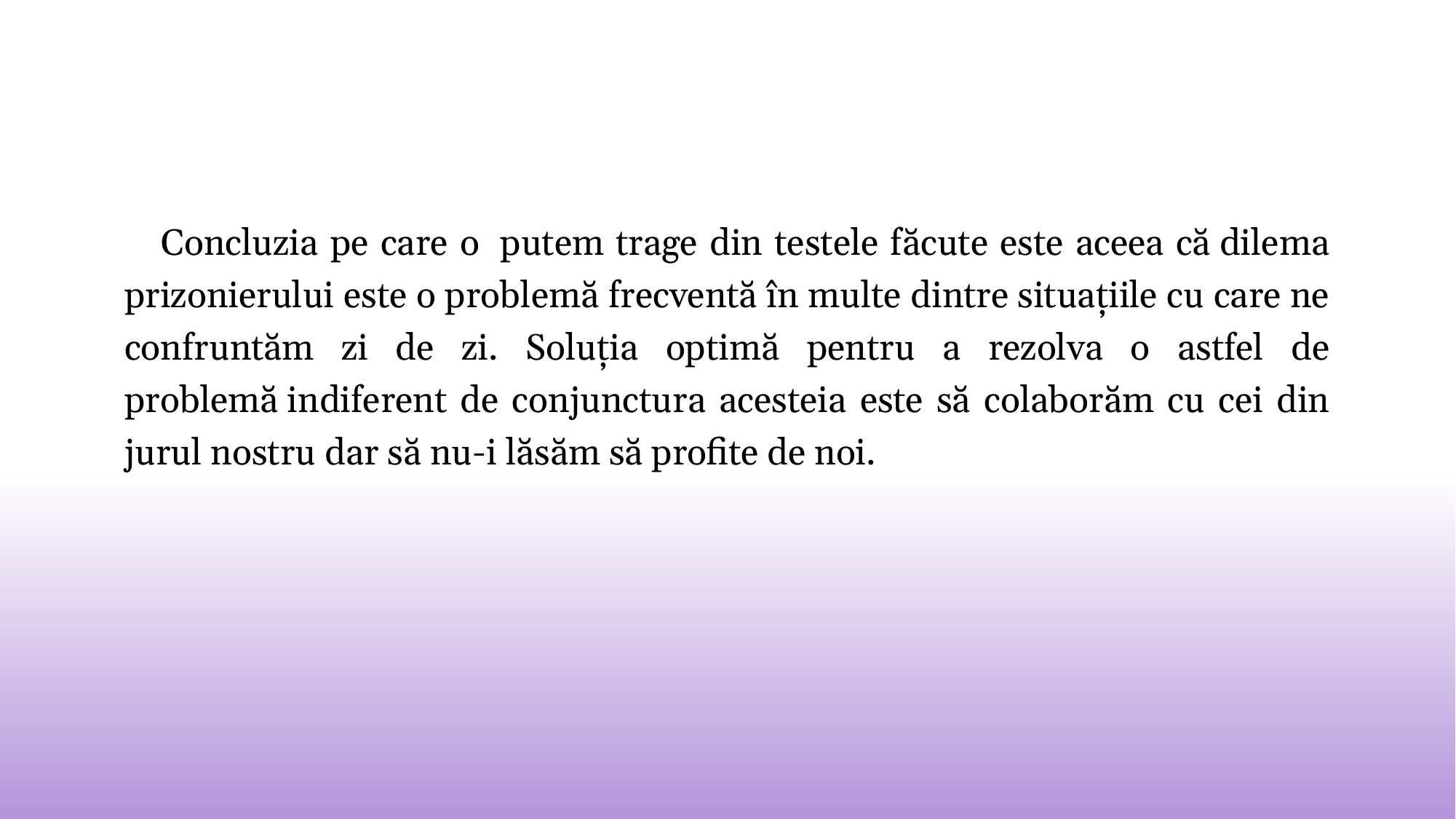

Concluzia pe care o  putem trage din testele făcute este aceea că dilema prizonierului este o problemă frecventă în multe dintre situațiile cu care ne confruntăm zi de zi. Soluția optimă pentru a rezolva o astfel de problemă indiferent de conjunctura acesteia este să colaborăm cu cei din jurul nostru dar să nu-i lăsăm să profite de noi.